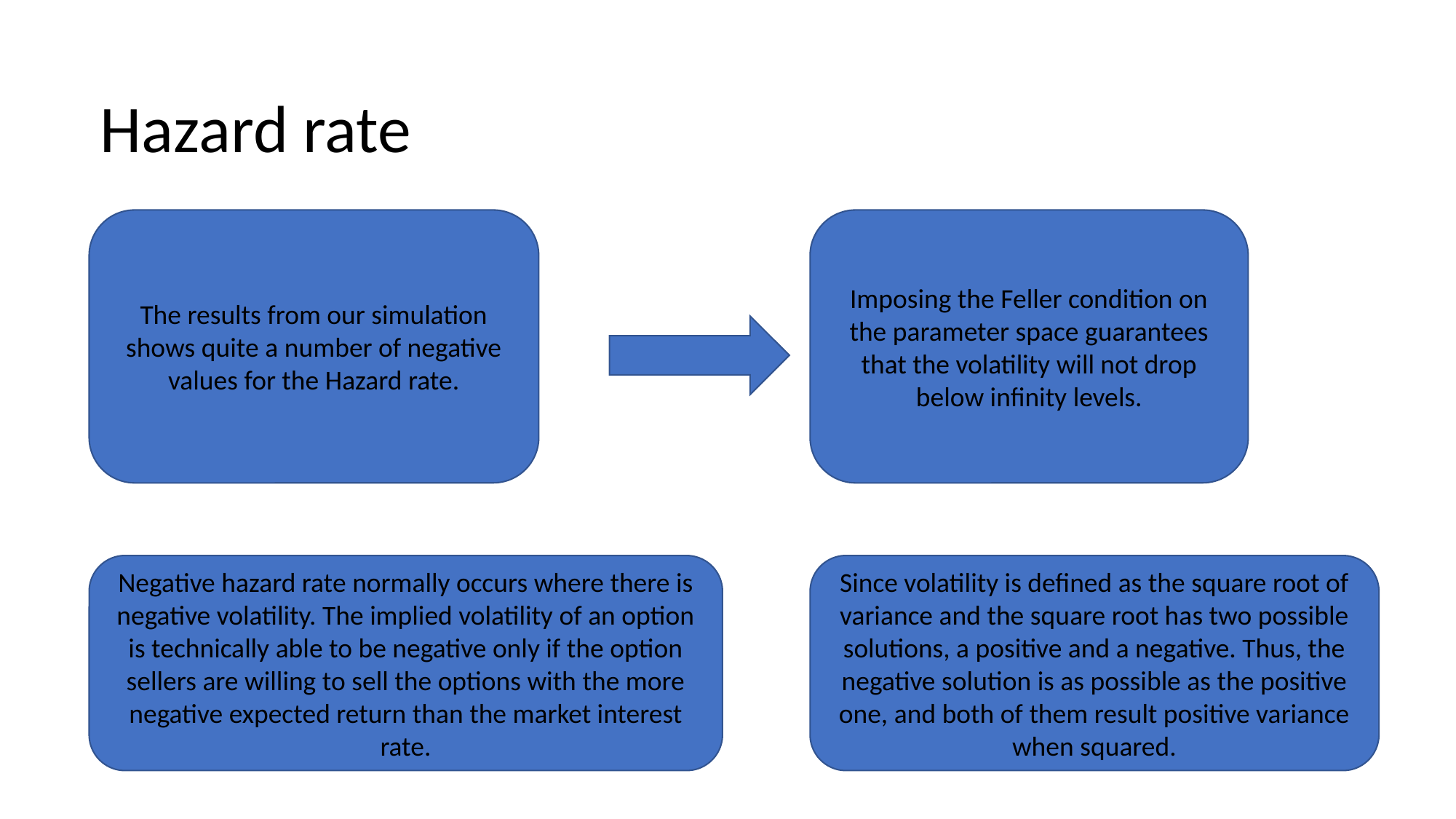

# Hazard rate
The results from our simulation shows quite a number of negative values for the Hazard rate.
Imposing the Feller condition on the parameter space guarantees that the volatility will not drop below infinity levels.

Negative hazard rate normally occurs where there is negative volatility. The implied volatility of an option is technically able to be negative only if the option sellers are willing to sell the options with the more negative expected return than the market interest rate.
Since volatility is defined as the square root of variance and the square root has two possible solutions, a positive and a negative. Thus, the negative solution is as possible as the positive one, and both of them result positive variance when squared.